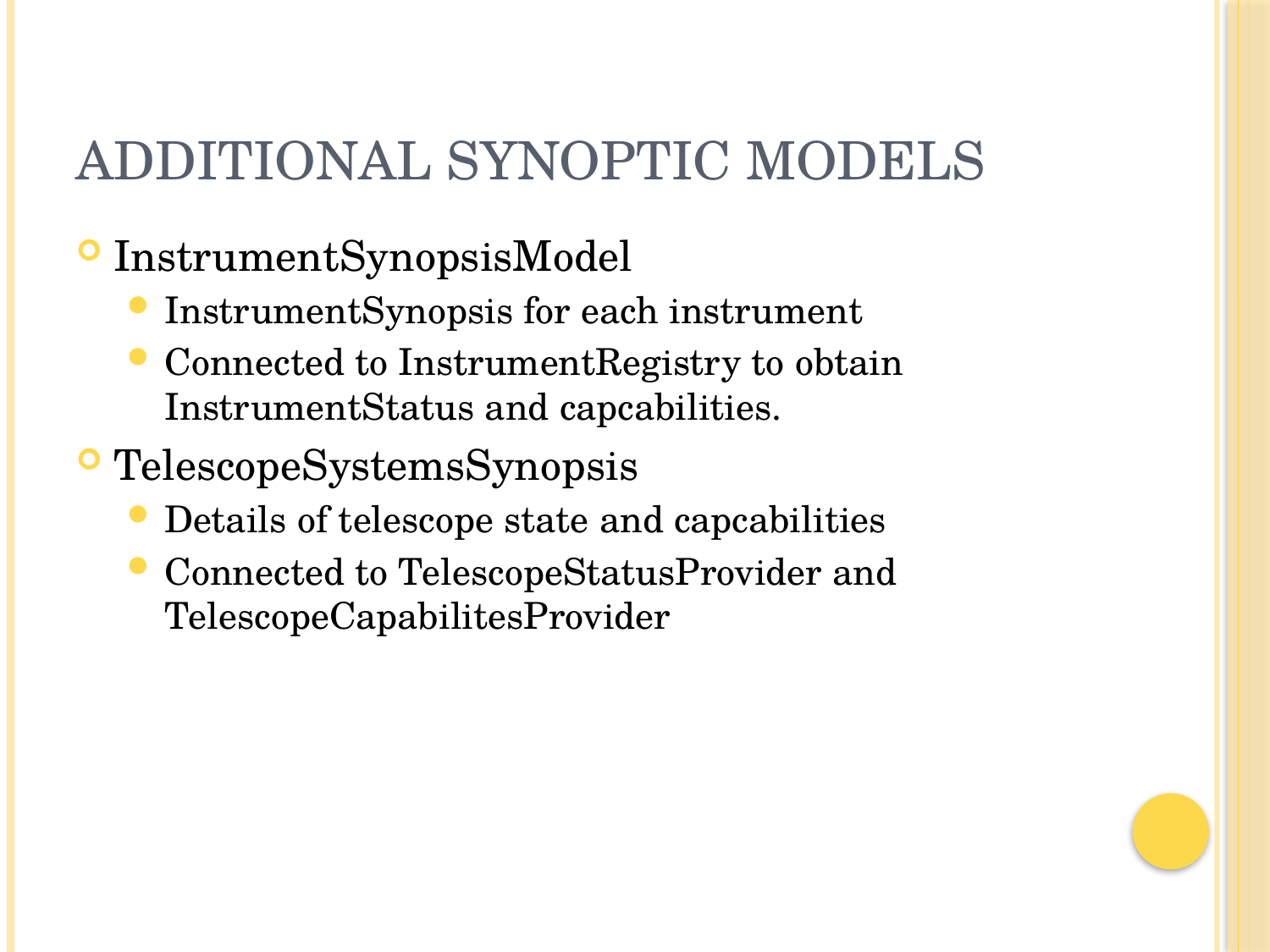

# Additional Synoptic Models
InstrumentSynopsisModel
InstrumentSynopsis for each instrument
Connected to InstrumentRegistry to obtain InstrumentStatus and capcabilities.
TelescopeSystemsSynopsis
Details of telescope state and capcabilities
Connected to TelescopeStatusProvider and TelescopeCapabilitesProvider